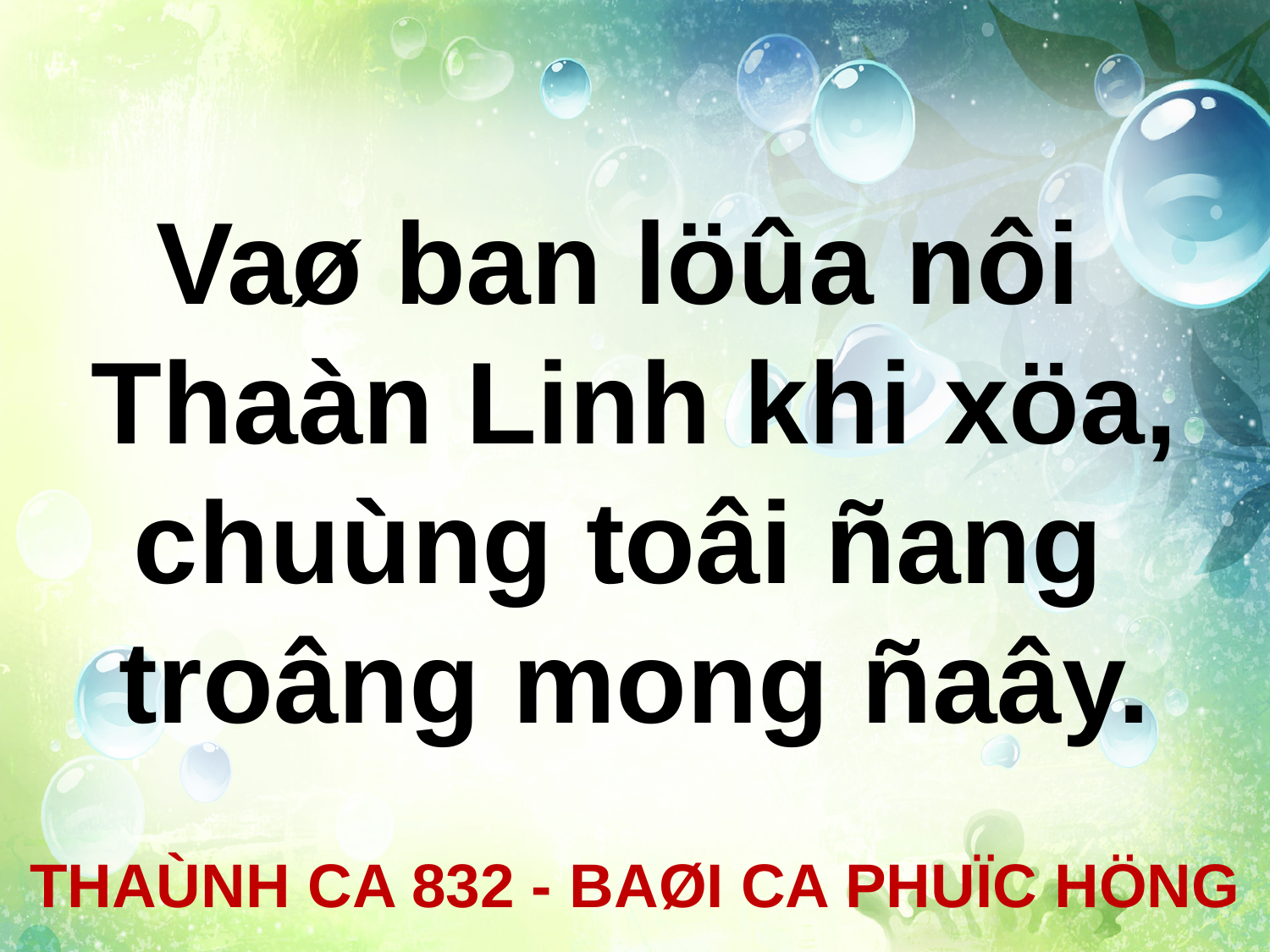

Vaø ban löûa nôi
Thaàn Linh khi xöa, chuùng toâi ñang
troâng mong ñaây.
THAÙNH CA 832 - BAØI CA PHUÏC HÖNG